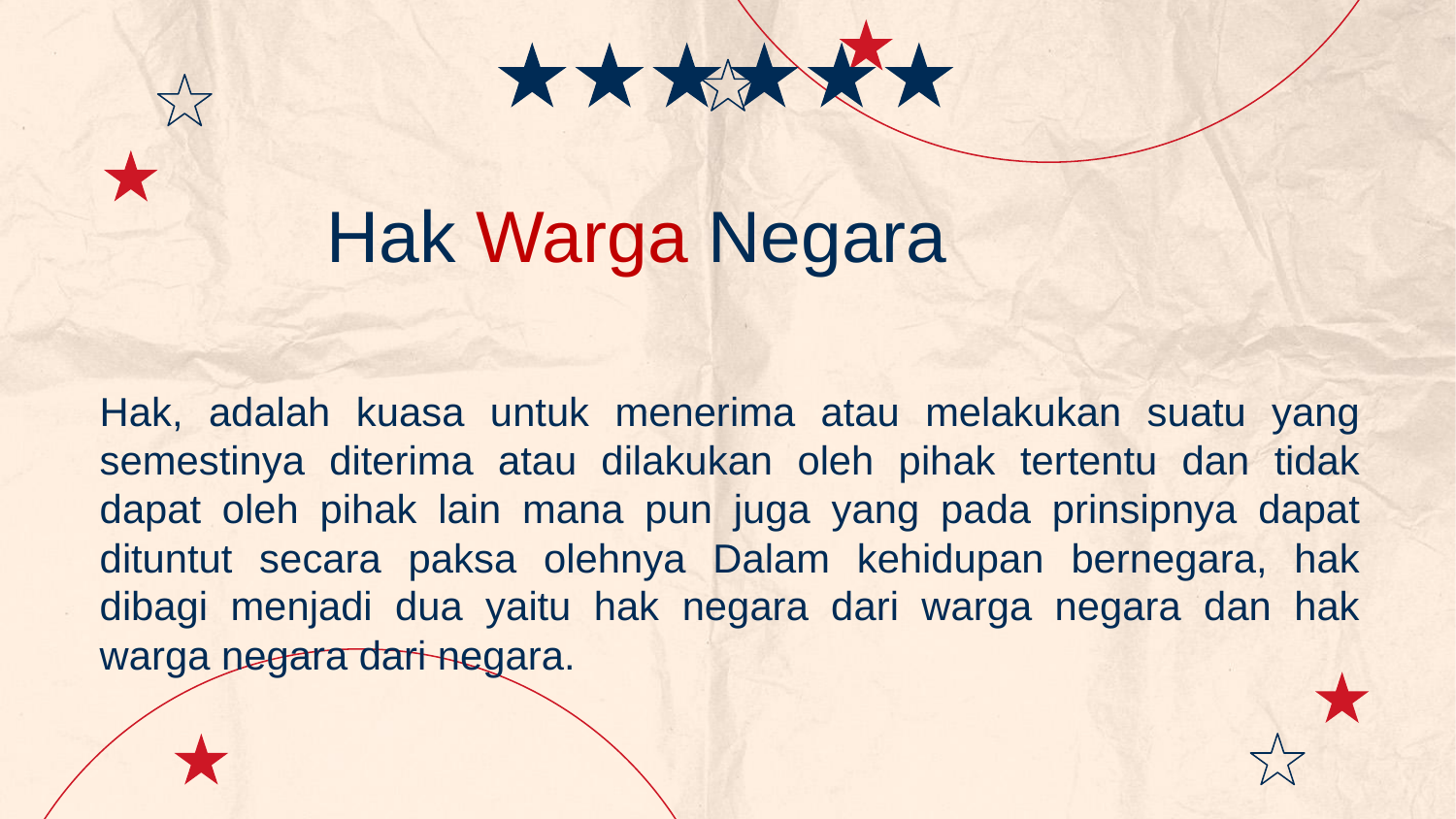

# Hak Warga Negara
Hak, adalah kuasa untuk menerima atau melakukan suatu yang semestinya diterima atau dilakukan oleh pihak tertentu dan tidak dapat oleh pihak lain mana pun juga yang pada prinsipnya dapat dituntut secara paksa olehnya Dalam kehidupan bernegara, hak dibagi menjadi dua yaitu hak negara dari warga negara dan hak warga negara dari negara.